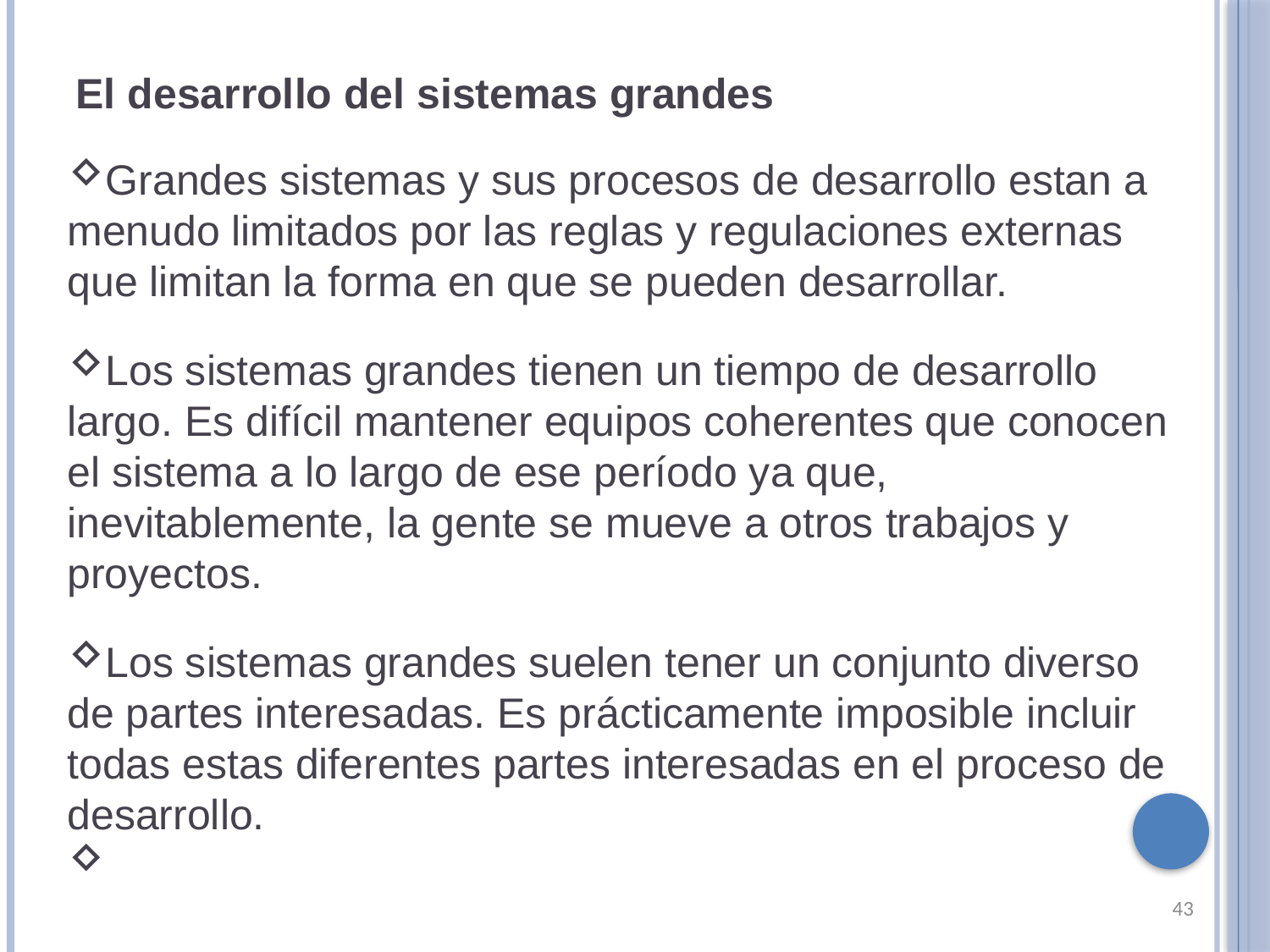

El desarrollo del sistemas grandes

Grandes sistemas y sus procesos de desarrollo estan a menudo limitados por las reglas y regulaciones externas que limitan la forma en que se pueden desarrollar.

Los sistemas grandes tienen un tiempo de desarrollo largo. Es difícil mantener equipos coherentes que conocen el sistema a lo largo de ese período ya que, inevitablemente, la gente se mueve a otros trabajos y proyectos.

Los sistemas grandes suelen tener un conjunto diverso de partes interesadas. Es prácticamente imposible incluir todas estas diferentes partes interesadas en el proceso de desarrollo.

43